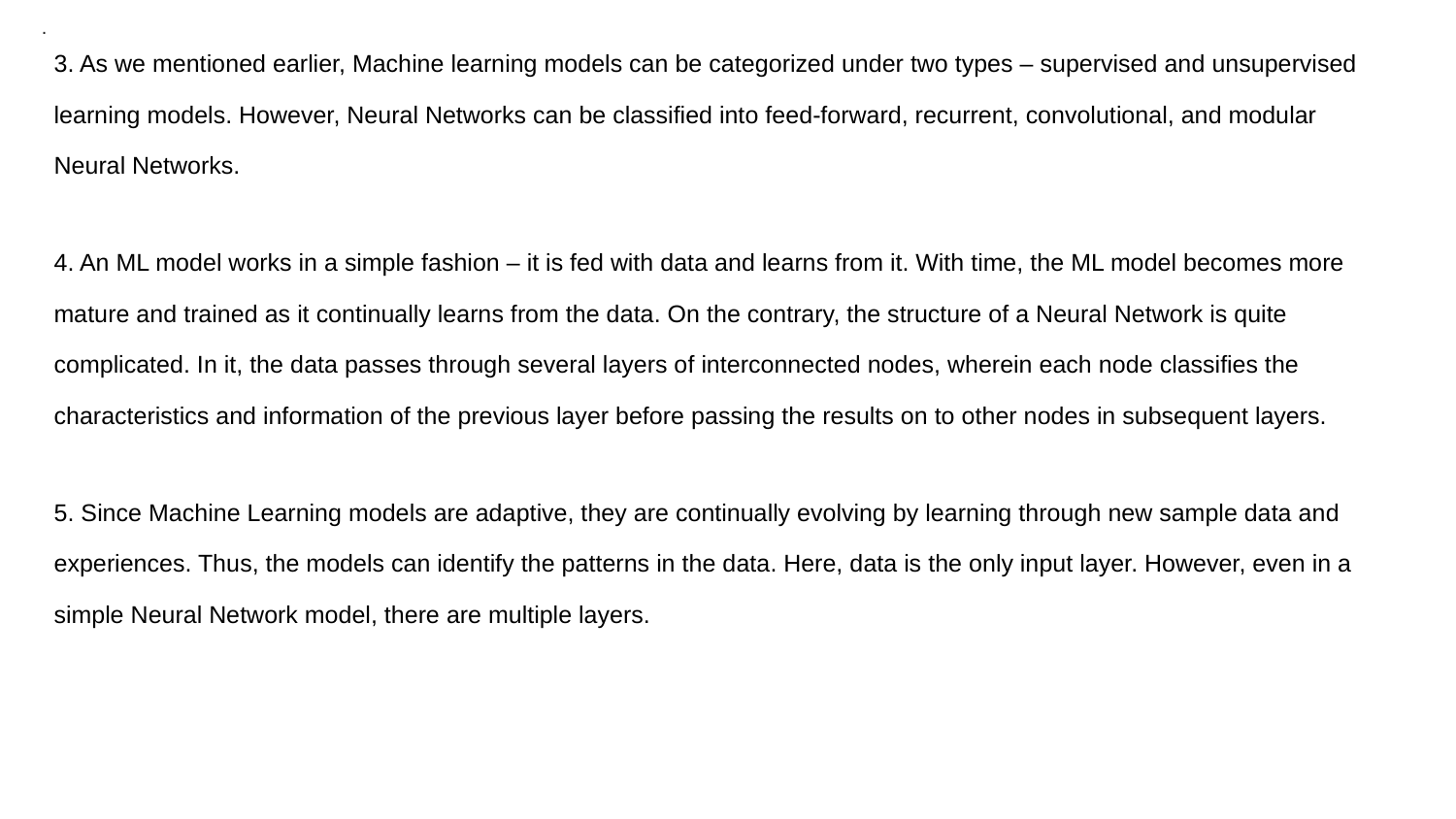

# .
3. As we mentioned earlier, Machine learning models can be categorized under two types – supervised and unsupervised learning models. However, Neural Networks can be classified into feed-forward, recurrent, convolutional, and modular Neural Networks.
4. An ML model works in a simple fashion – it is fed with data and learns from it. With time, the ML model becomes more mature and trained as it continually learns from the data. On the contrary, the structure of a Neural Network is quite complicated. In it, the data passes through several layers of interconnected nodes, wherein each node classifies the characteristics and information of the previous layer before passing the results on to other nodes in subsequent layers.
5. Since Machine Learning models are adaptive, they are continually evolving by learning through new sample data and experiences. Thus, the models can identify the patterns in the data. Here, data is the only input layer. However, even in a simple Neural Network model, there are multiple layers.